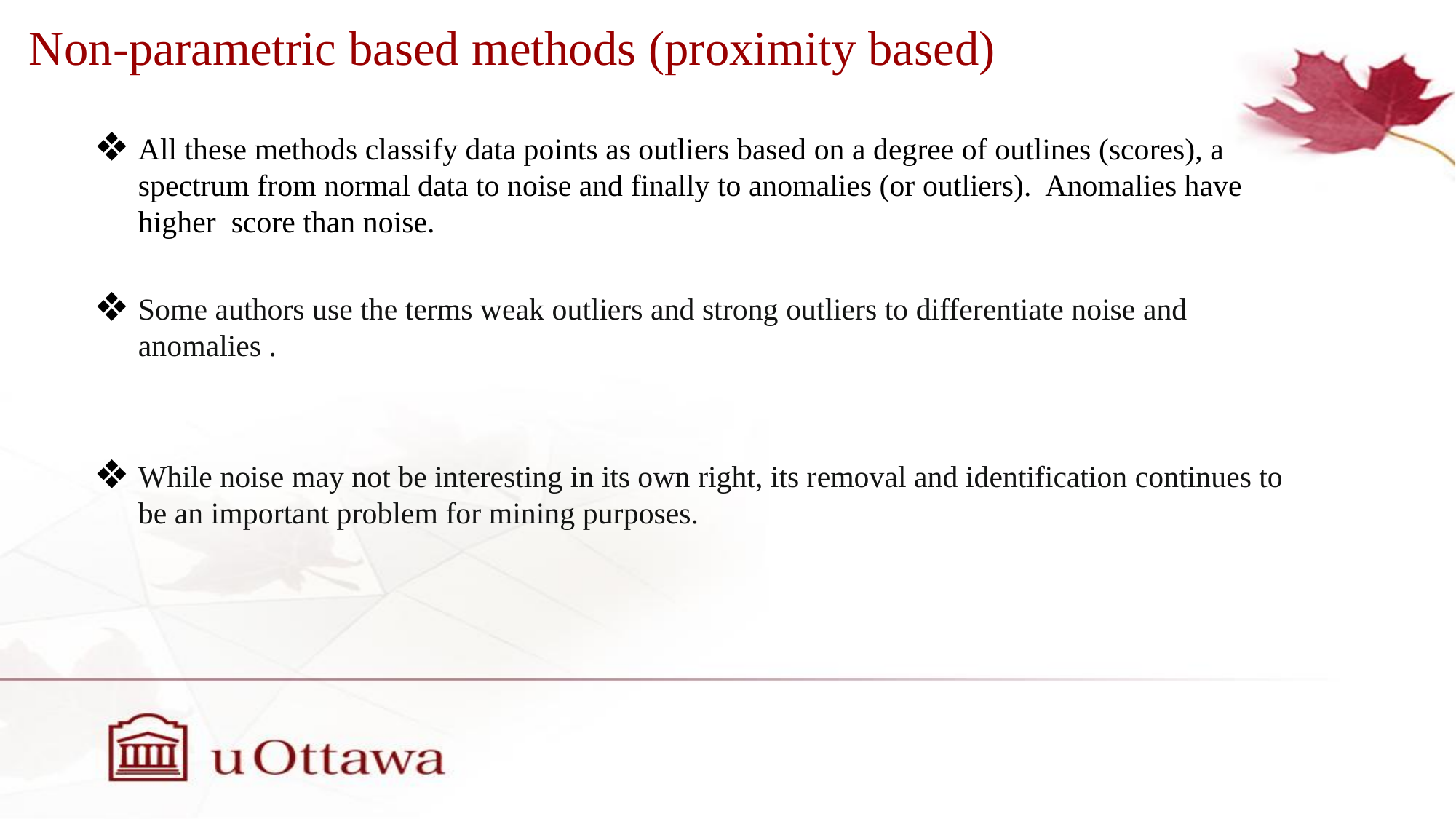

# Non-parametric based methods (proximity based)
All these methods classify data points as outliers based on a degree of outlines (scores), a spectrum from normal data to noise and finally to anomalies (or outliers).  Anomalies have higher  score than noise.

Some authors use the terms weak outliers and strong outliers to differentiate noise and anomalies .

While noise may not be interesting in its own right, its removal and identification continues to be an important problem for mining purposes.